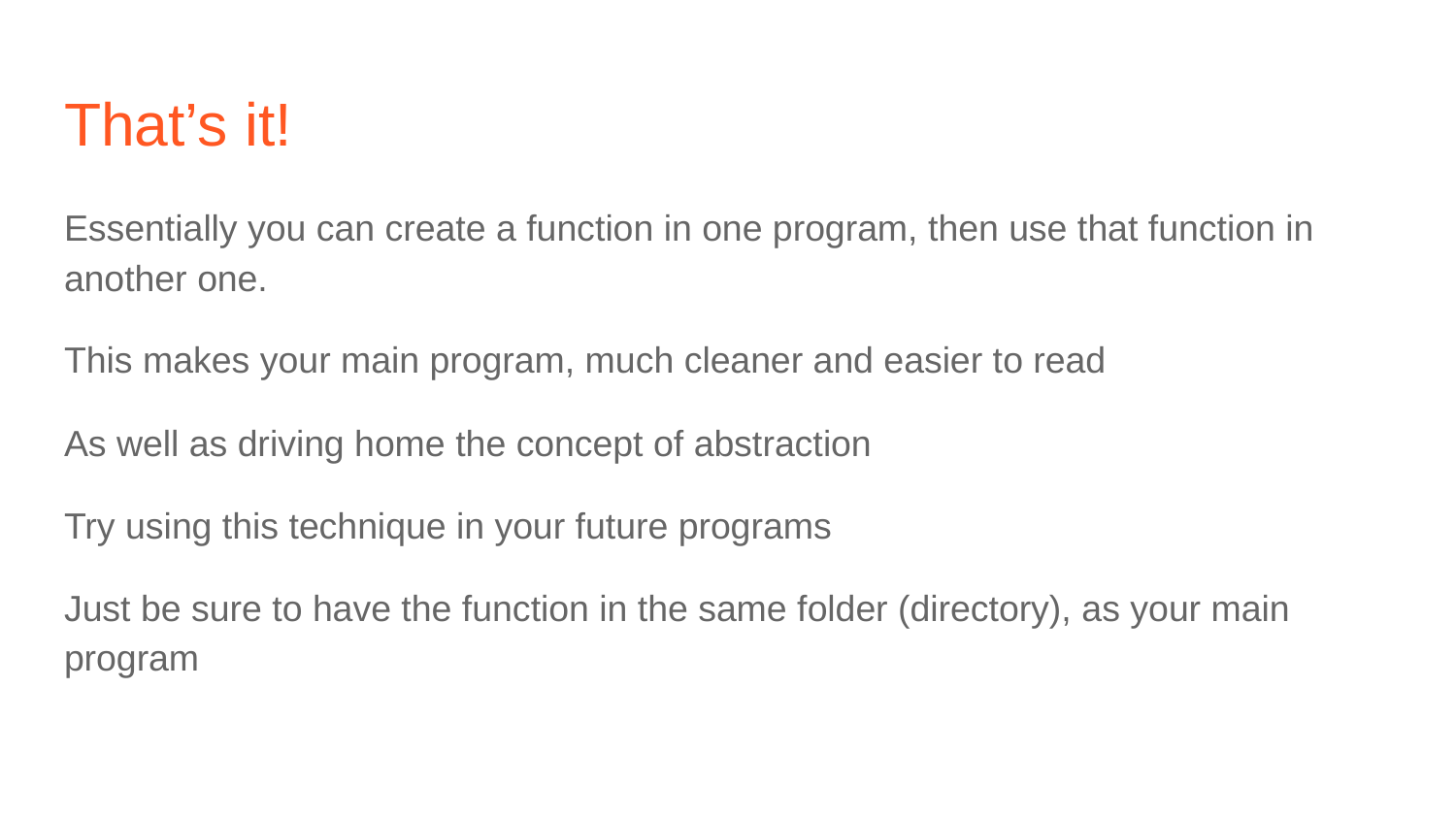

# That’s it!
Essentially you can create a function in one program, then use that function in another one.
This makes your main program, much cleaner and easier to read
As well as driving home the concept of abstraction
Try using this technique in your future programs
Just be sure to have the function in the same folder (directory), as your main program